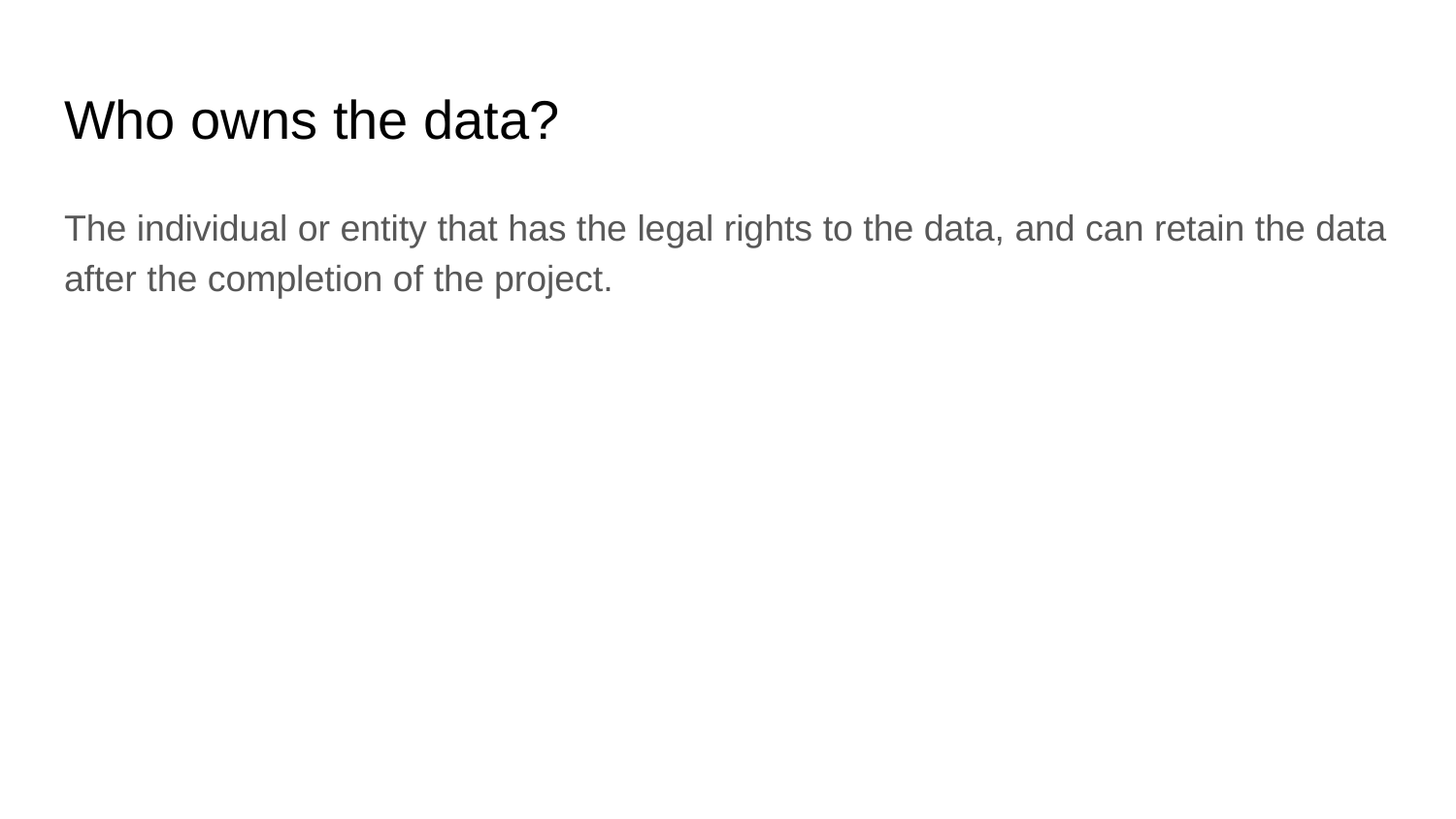

# Who owns the data?
The individual or entity that has the legal rights to the data, and can retain the data after the completion of the project.